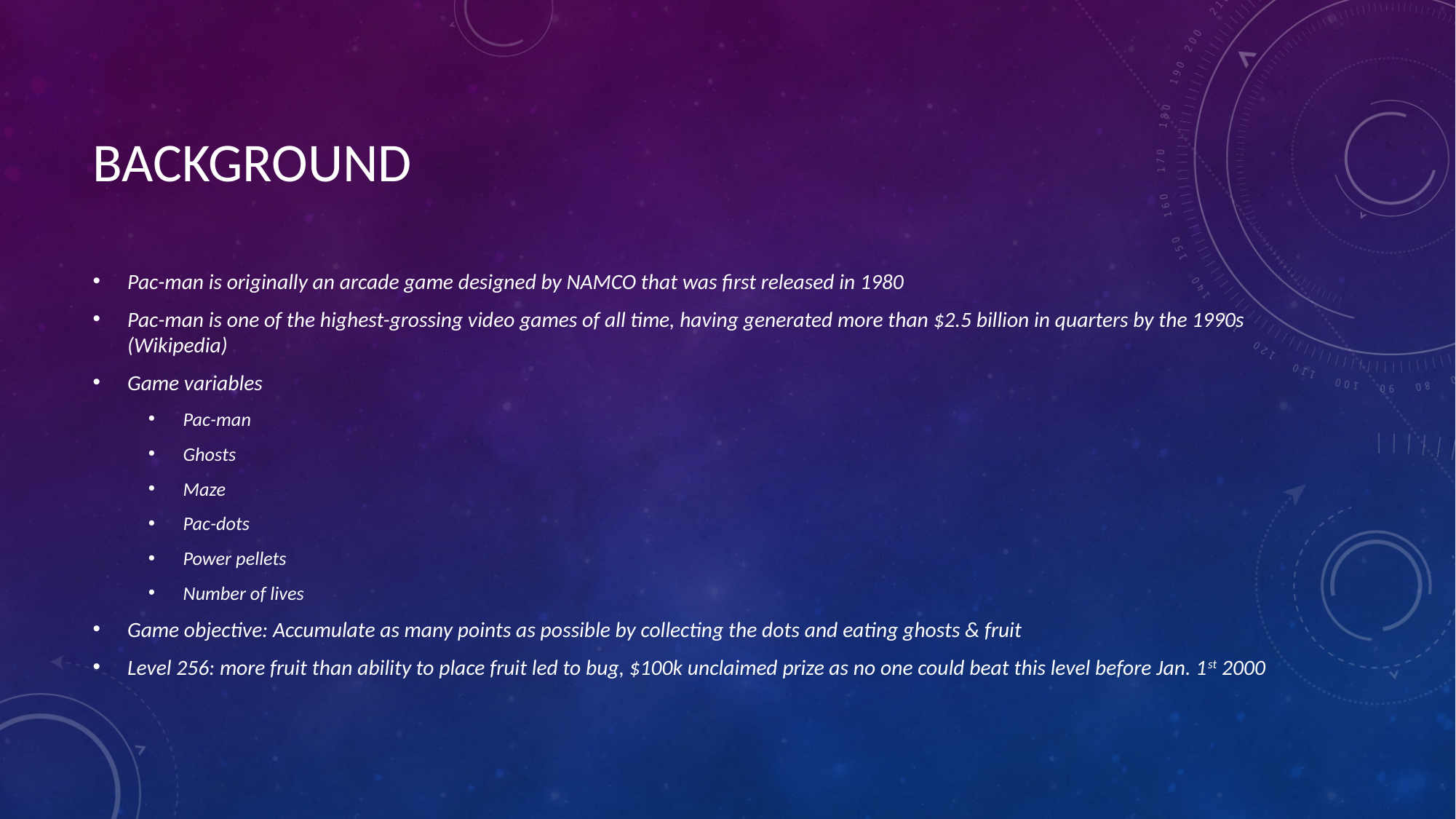

# BACKGROUND
Pac-man is originally an arcade game designed by NAMCO that was first released in 1980
Pac-man is one of the highest-grossing video games of all time, having generated more than $2.5 billion in quarters by the 1990s (Wikipedia)
Game variables
Pac-man
Ghosts
Maze
Pac-dots
Power pellets
Number of lives
Game objective: Accumulate as many points as possible by collecting the dots and eating ghosts & fruit
Level 256: more fruit than ability to place fruit led to bug, $100k unclaimed prize as no one could beat this level before Jan. 1st 2000